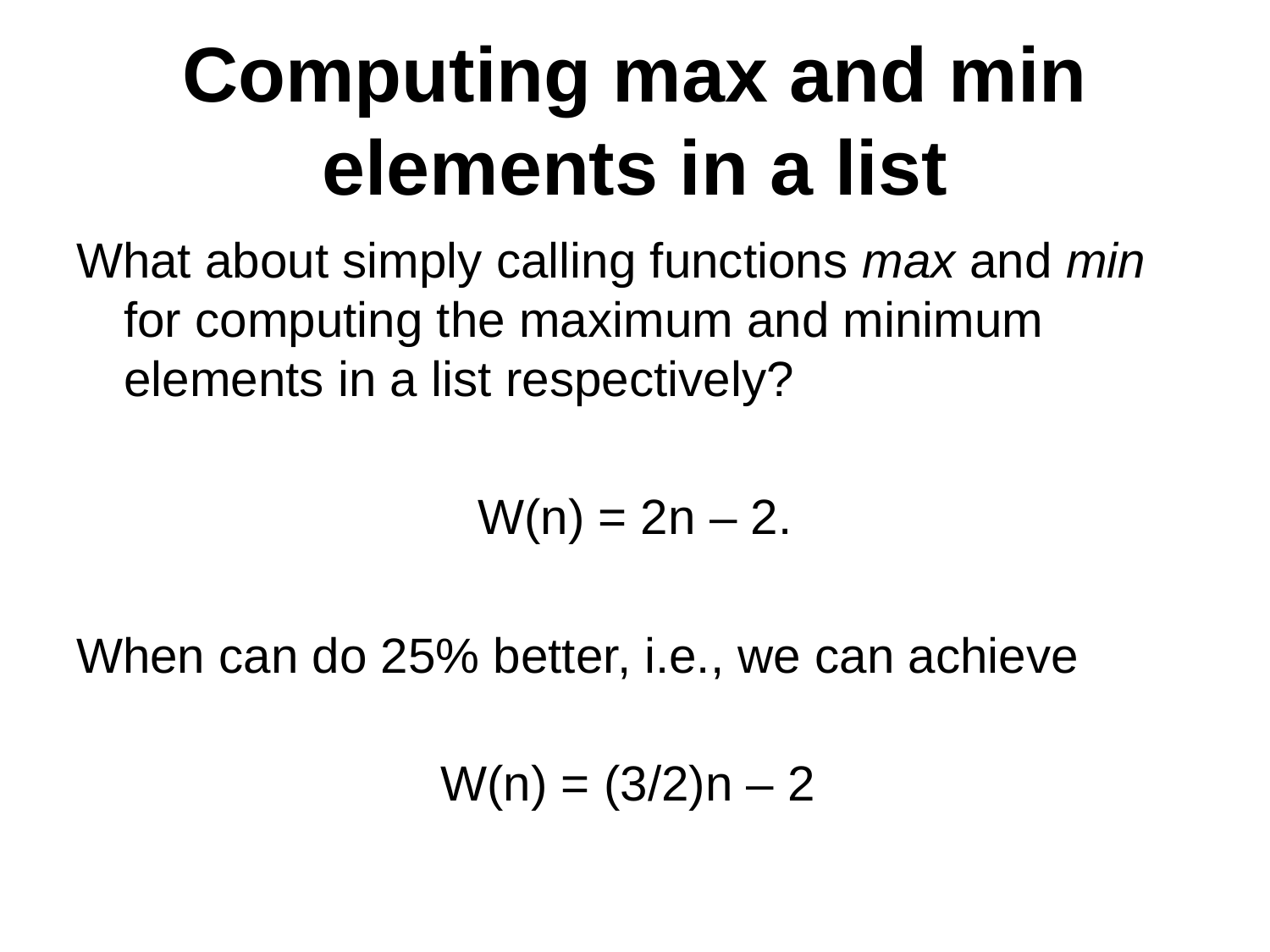

# Computing max and min elements in a list
What about simply calling functions max and min for computing the maximum and minimum elements in a list respectively?

W(n) = 2n – 2.

When can do 25% better, i.e., we can achieve
W(n) = (3/2)n – 2